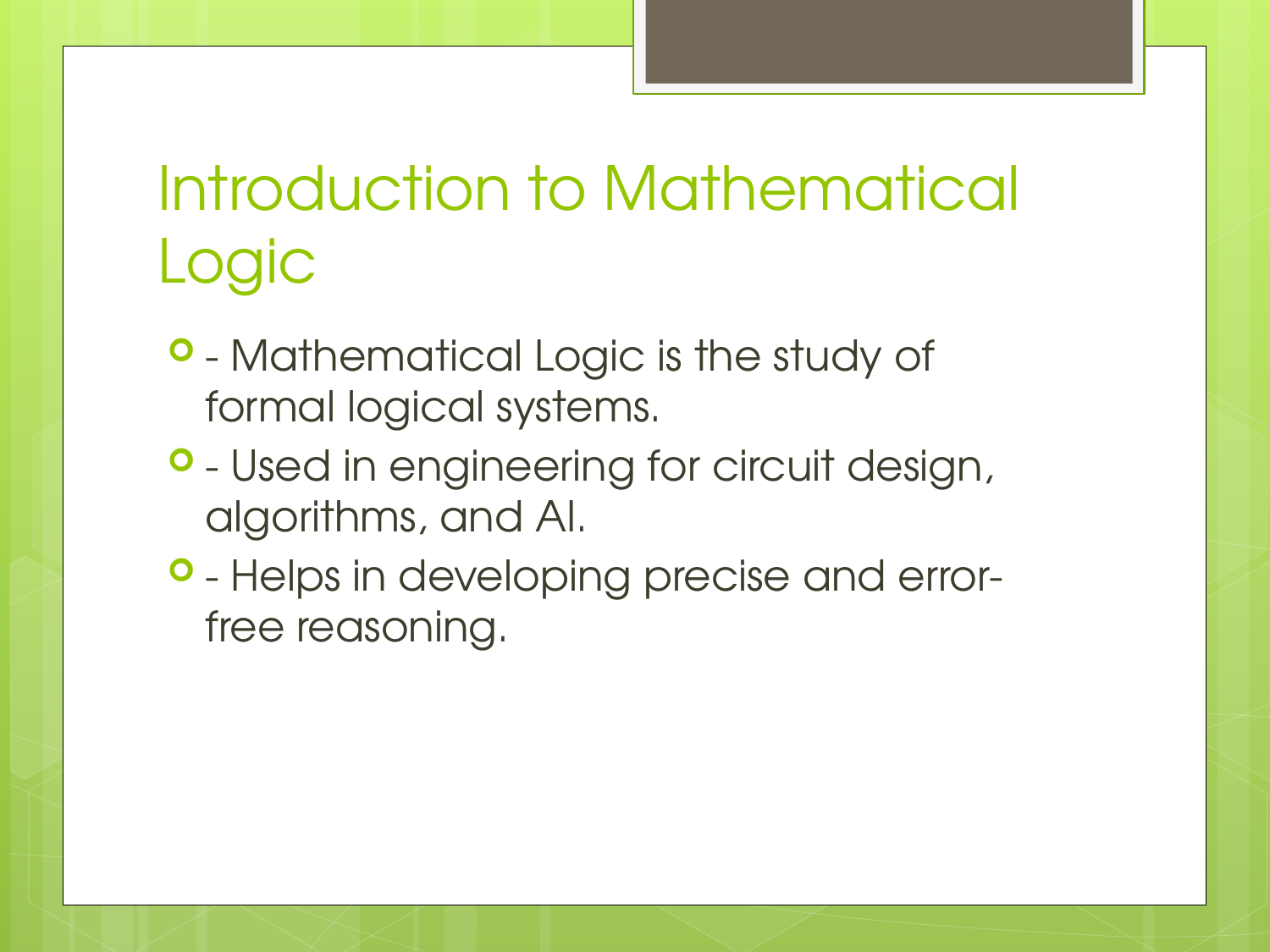

# Introduction to Mathematical Logic
- Mathematical Logic is the study of formal logical systems.
- Used in engineering for circuit design, algorithms, and AI.
- Helps in developing precise and error-free reasoning.